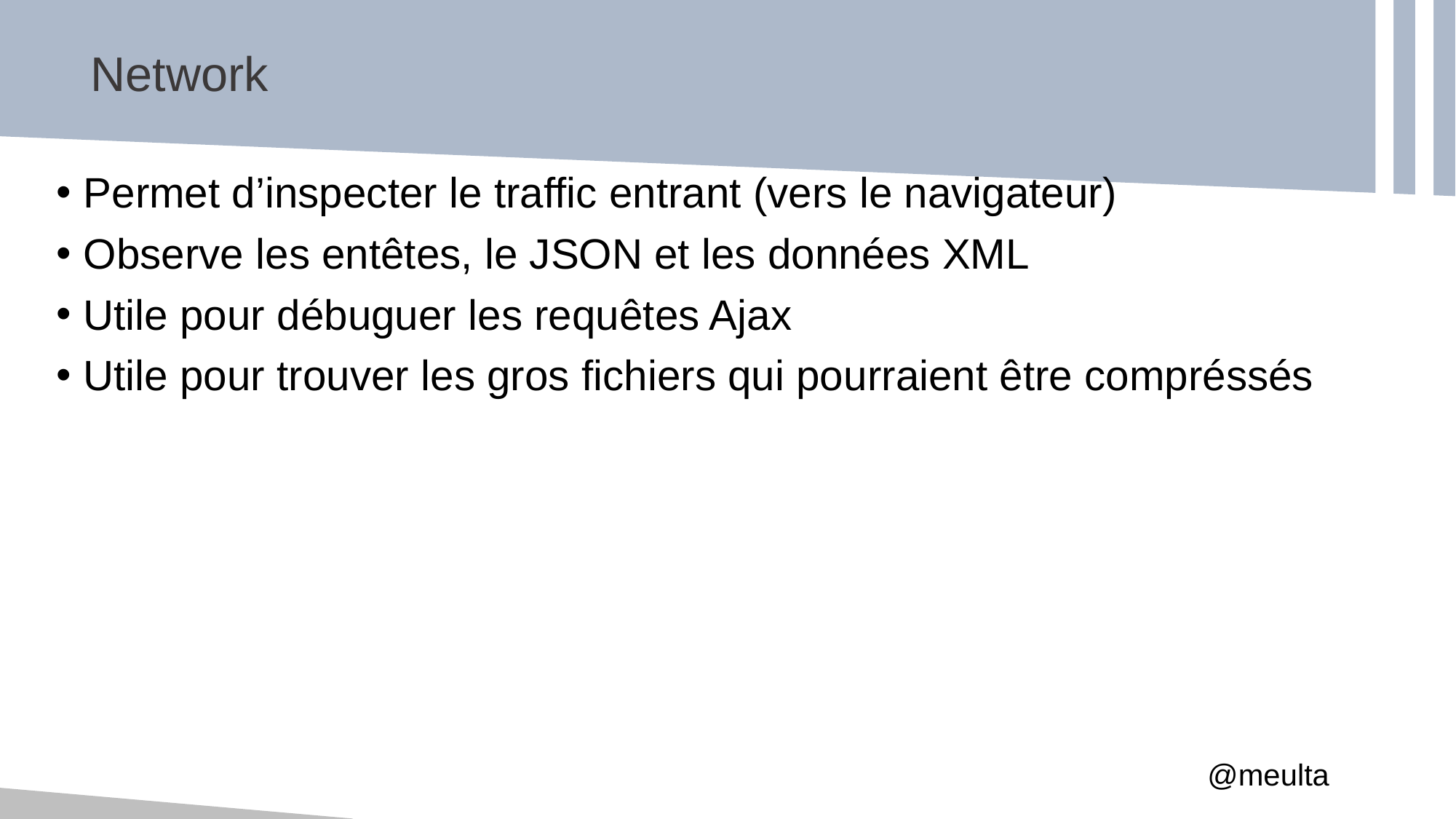

# Network
Permet d’inspecter le traffic entrant (vers le navigateur)
Observe les entêtes, le JSON et les données XML
Utile pour débuguer les requêtes Ajax
Utile pour trouver les gros fichiers qui pourraient être compréssés